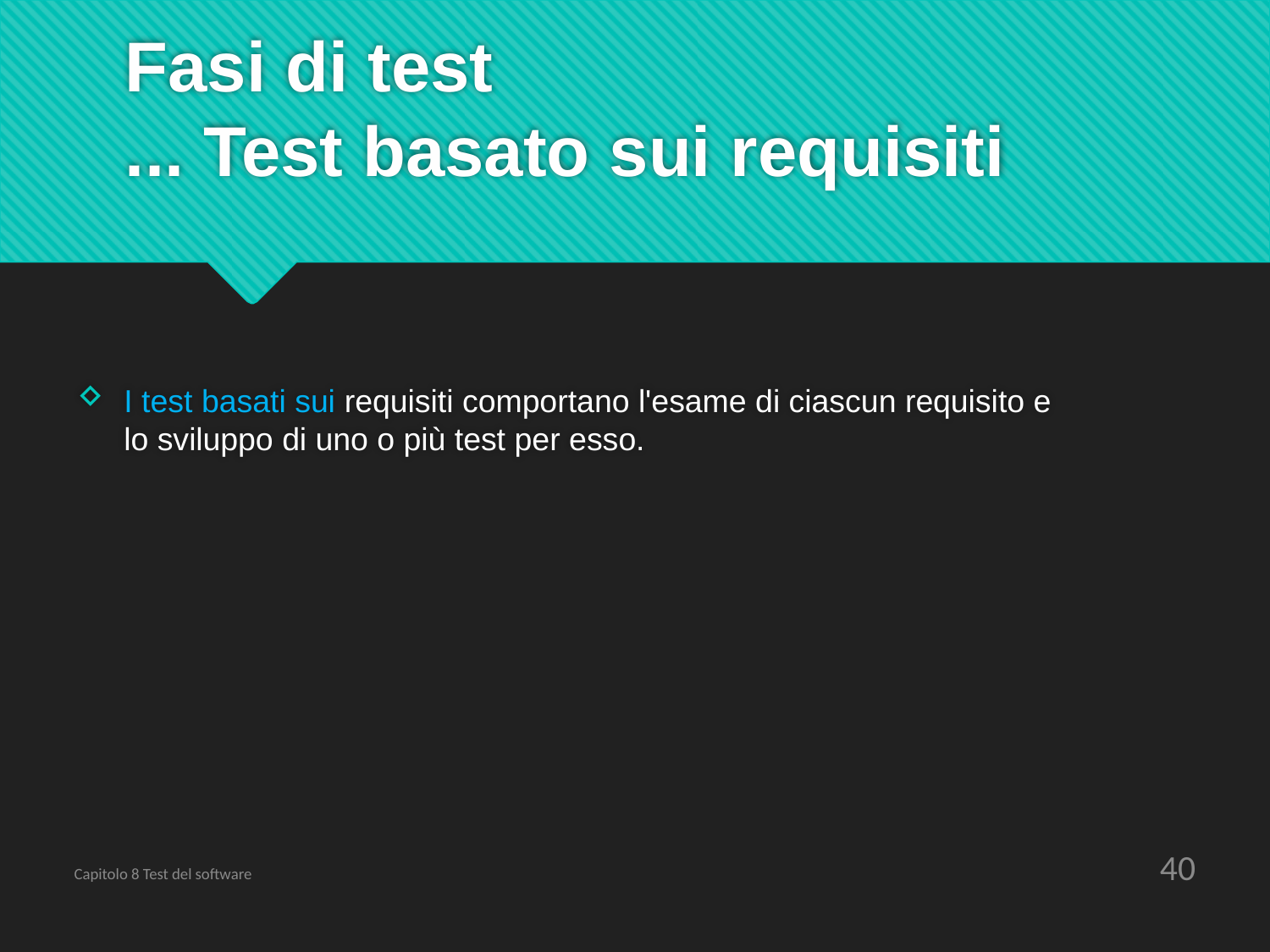

# Fasi di test ... Test basato sui requisiti

I test basati sui requisiti comportano l'esame di ciascun requisito e lo sviluppo di uno o più test per esso.

40
Capitolo 8 Test del software